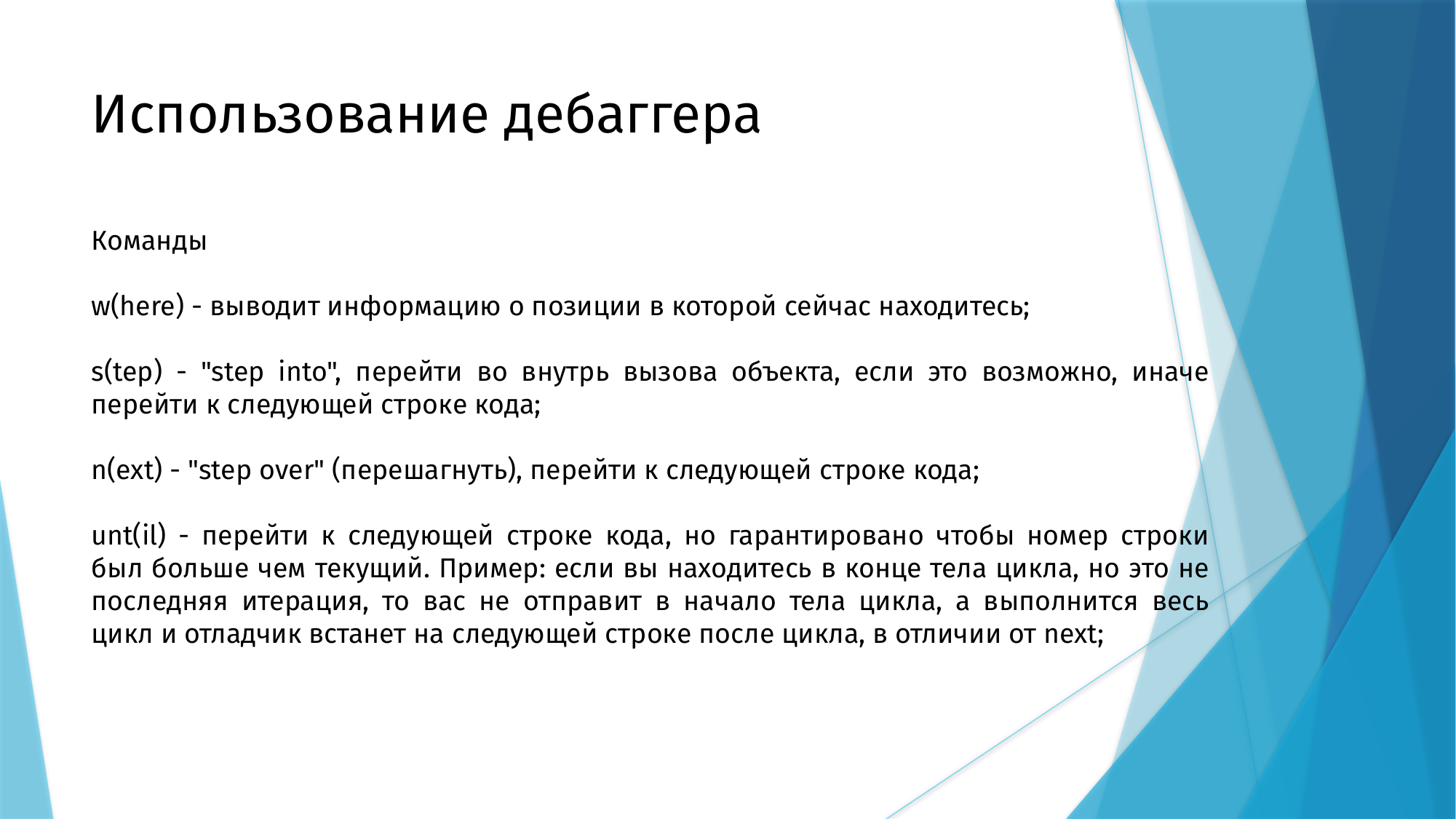

Использование дебаггера
Команды

w(here) - выводит информацию о позиции в которой сейчас находитесь;

s(tep) - "step into", перейти во внутрь вызова объекта, если это возможно, иначе перейти к следующей строке кода;

n(ext) - "step over" (перешагнуть), перейти к следующей строке кода;

unt(il) - перейти к следующей строке кода, но гарантировано чтобы номер строки был больше чем текущий. Пример: если вы находитесь в конце тела цикла, но это не последняя итерация, то вас не отправит в начало тела цикла, а выполнится весь цикл и отладчик встанет на следующей строке после цикла, в отличии от next;